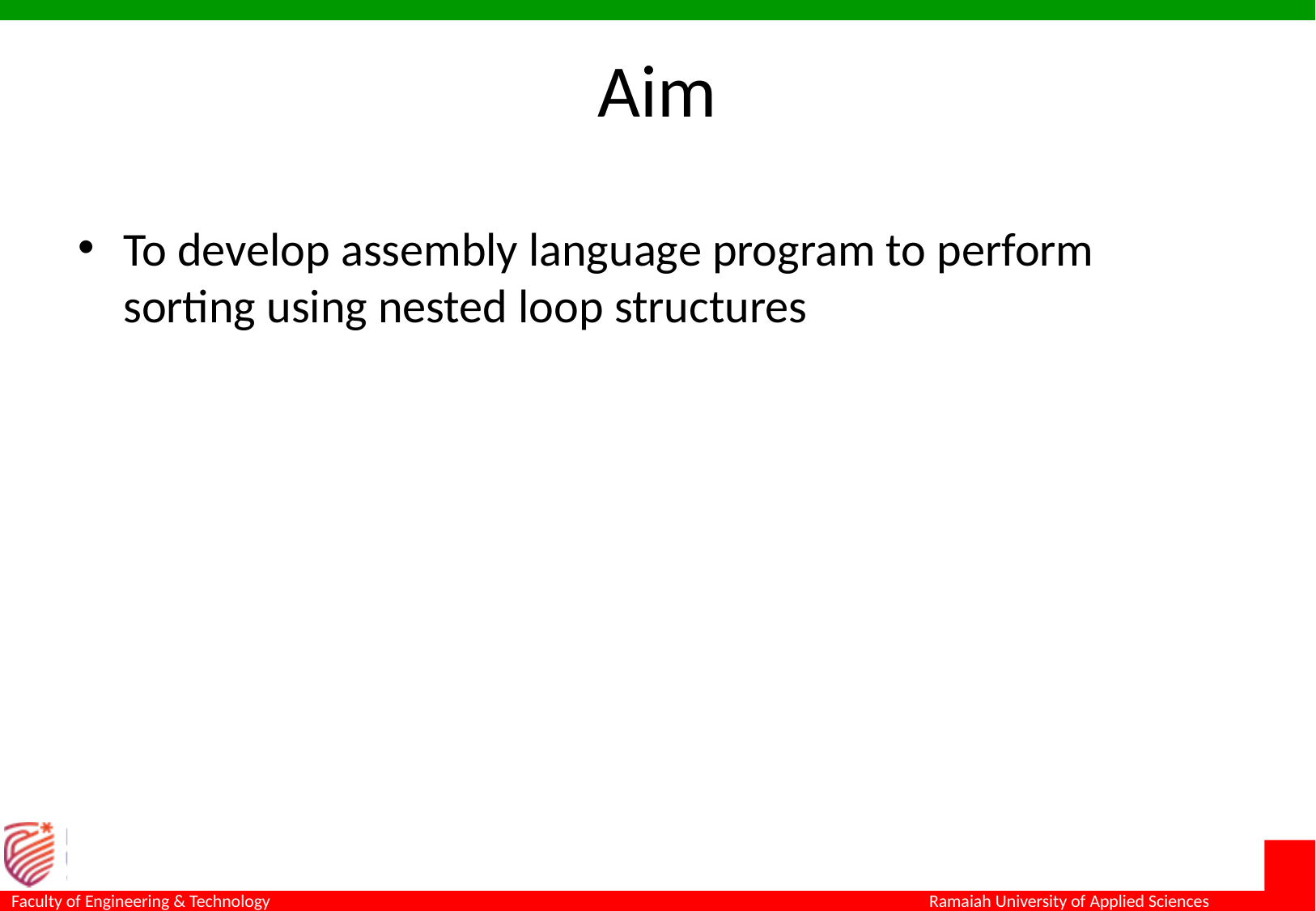

# Aim
To develop assembly language program to perform sorting using nested loop structures